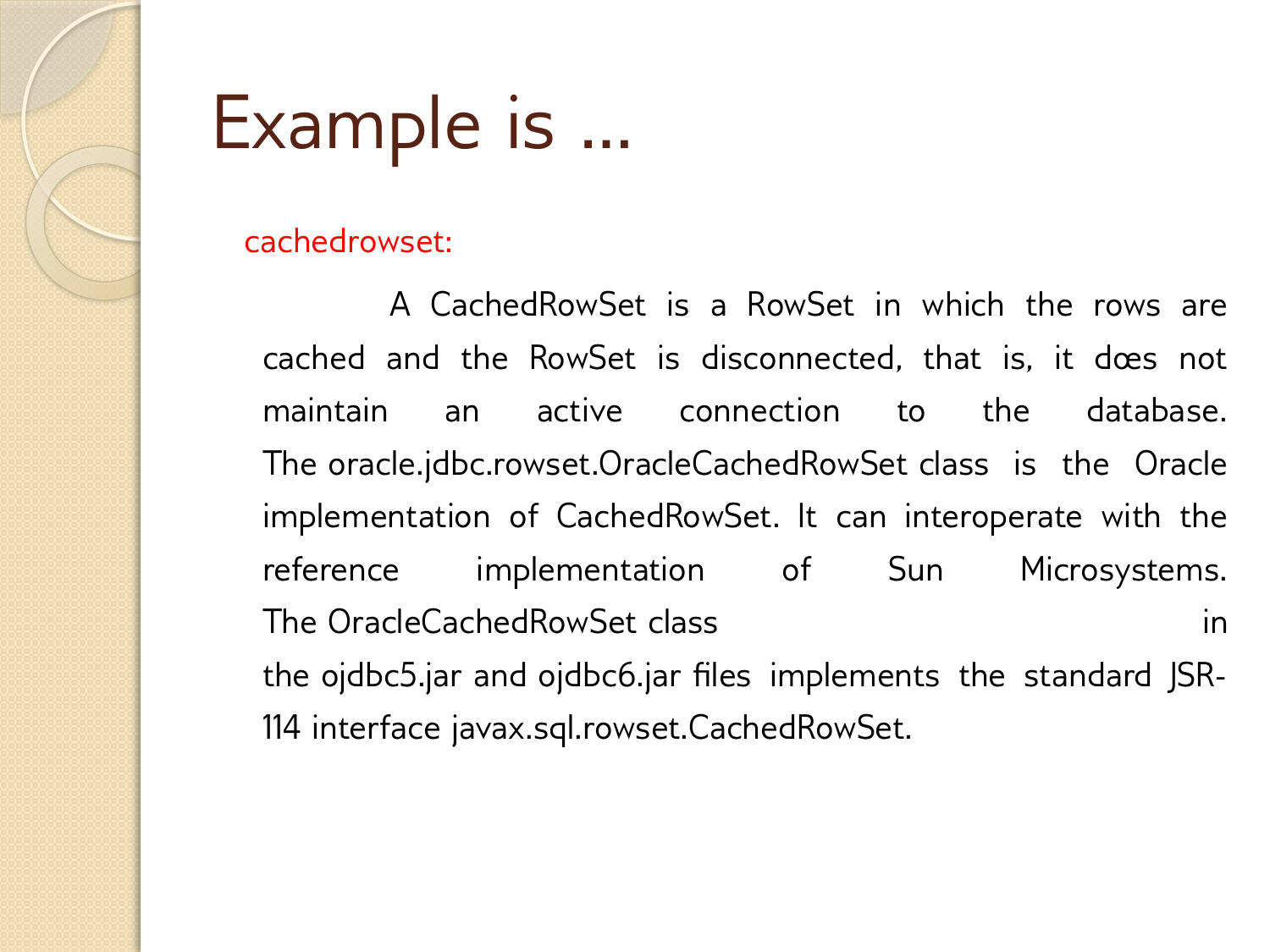

# Example is …
  cachedrowset:
		A CachedRowSet is a RowSet in which the rows are cached and the RowSet is disconnected, that is, it does not maintain an active connection to the database. The oracle.jdbc.rowset.OracleCachedRowSet class is the Oracle implementation of CachedRowSet. It can interoperate with the reference implementation of Sun Microsystems. The OracleCachedRowSet class in the ojdbc5.jar and ojdbc6.jar files implements the standard JSR-114 interface javax.sql.rowset.CachedRowSet.